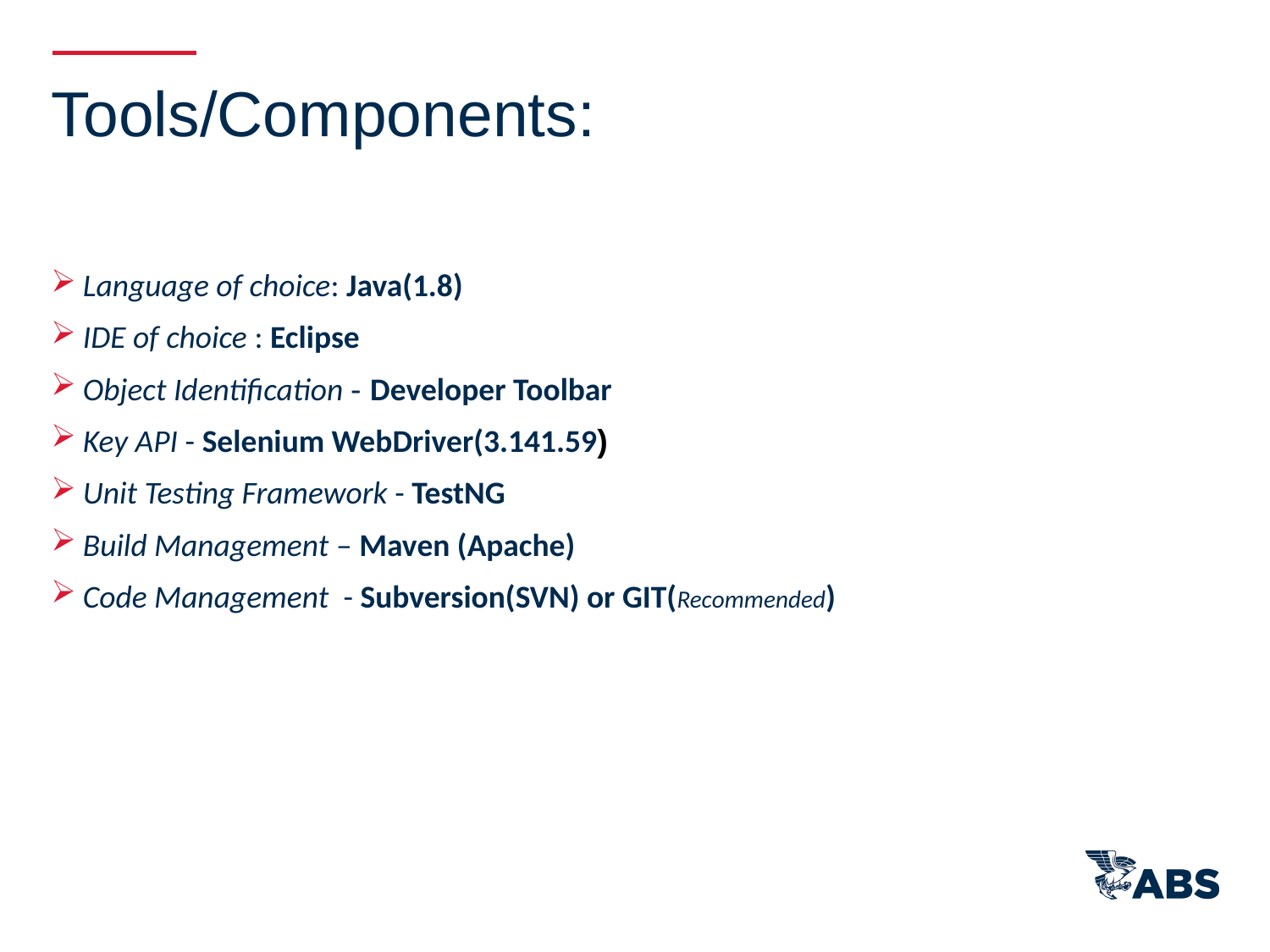

Tools/Components:
Language of choice: Java(1.8)
IDE of choice : Eclipse
Object Identification - Developer Toolbar
Key API - Selenium WebDriver(3.141.59)
Unit Testing Framework - TestNG
Build Management – Maven (Apache)
Code Management  - Subversion(SVN) or GIT(Recommended)